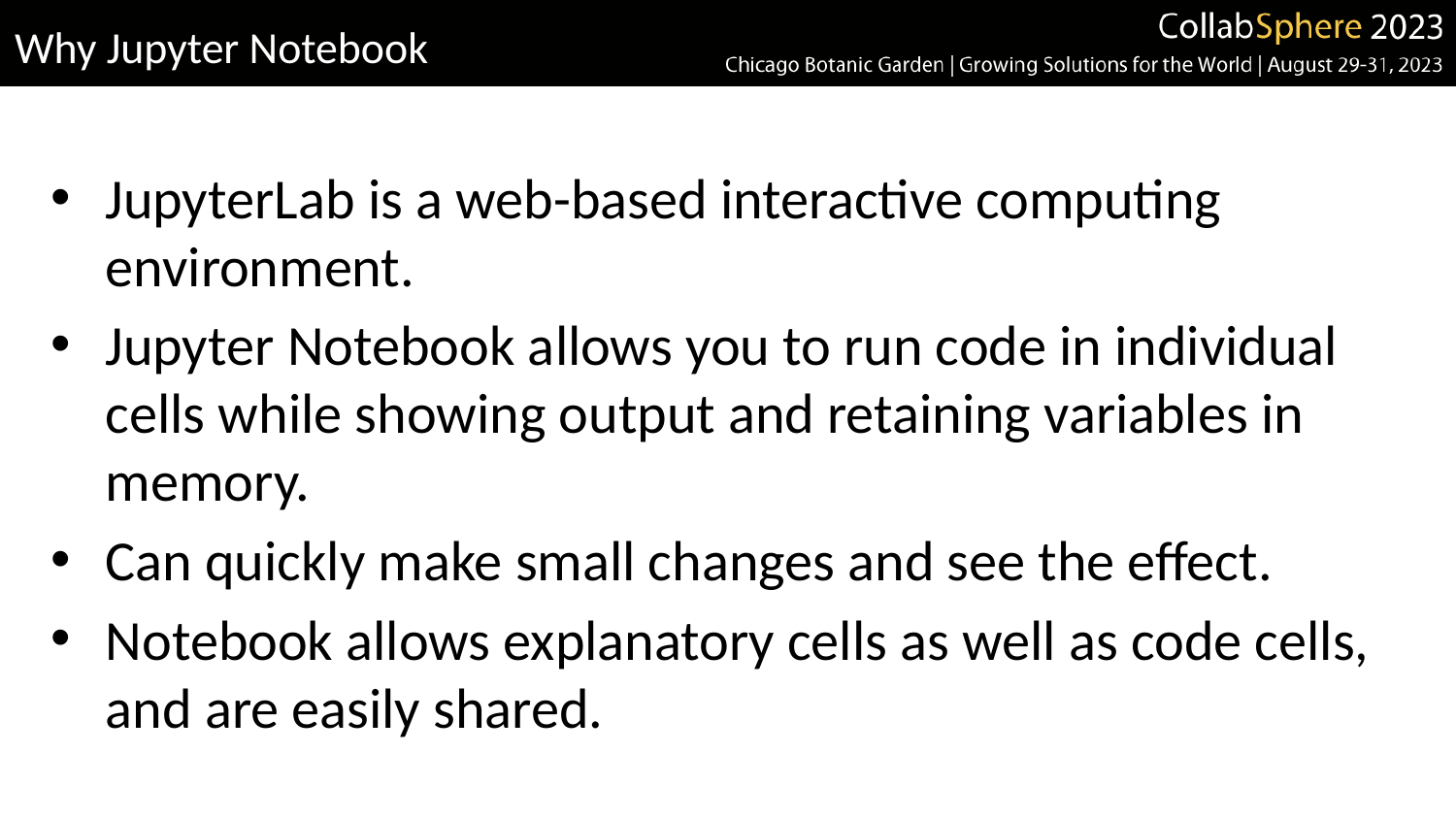

# Why Jupyter Notebook
JupyterLab is a web-based interactive computing environment.
Jupyter Notebook allows you to run code in individual cells while showing output and retaining variables in memory.
Can quickly make small changes and see the effect.
Notebook allows explanatory cells as well as code cells, and are easily shared.